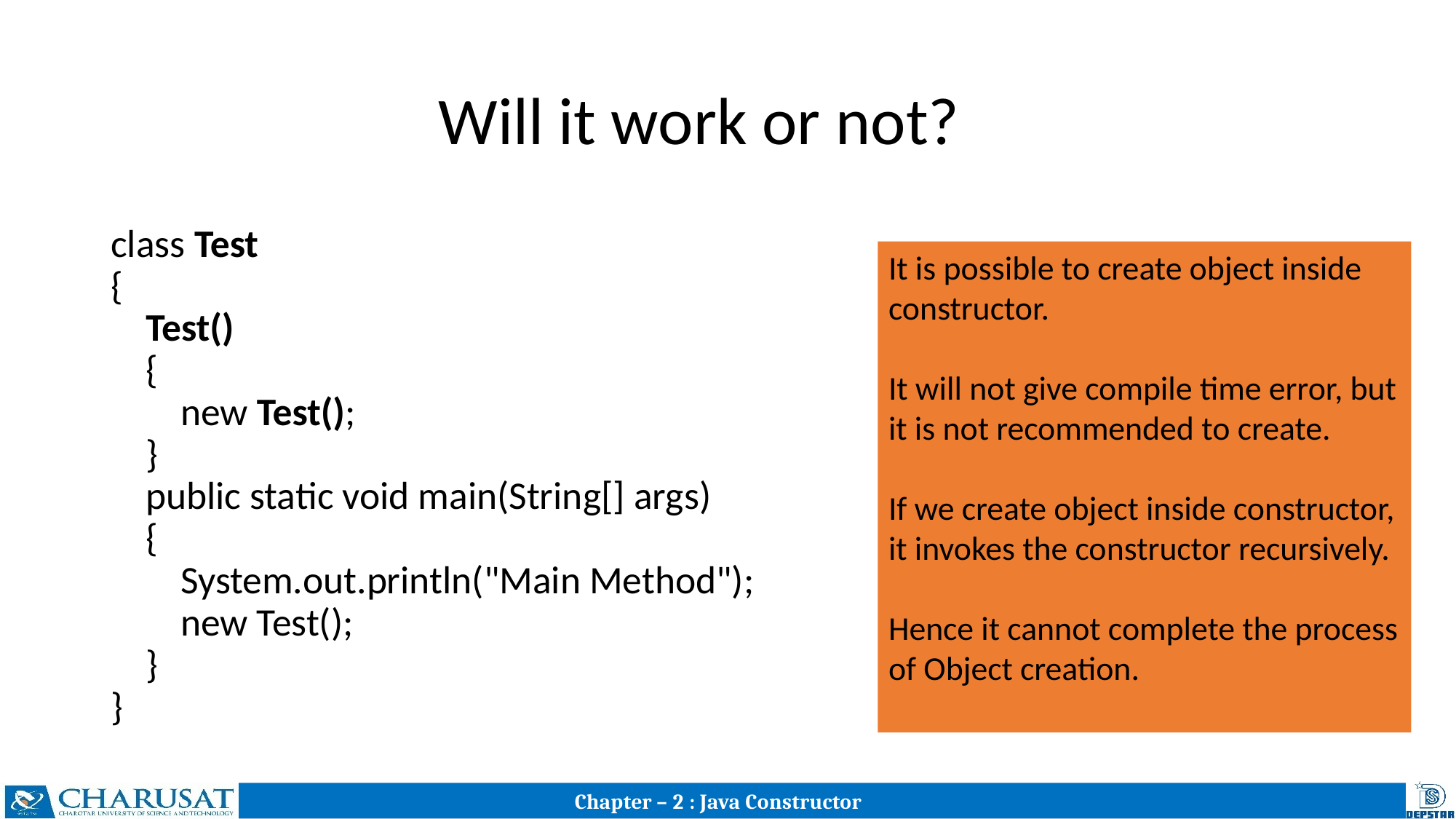

# Will it work or not?
class Test 
{
    Test()
    {
        new Test();
    }
    public static void main(String[] args) 
    {
        System.out.println("Main Method");
        new Test();
    }
}
It is possible to create object inside constructor.

It will not give compile time error, but it is not recommended to create.

If we create object inside constructor, it invokes the constructor recursively.

Hence it cannot complete the process of Object creation.